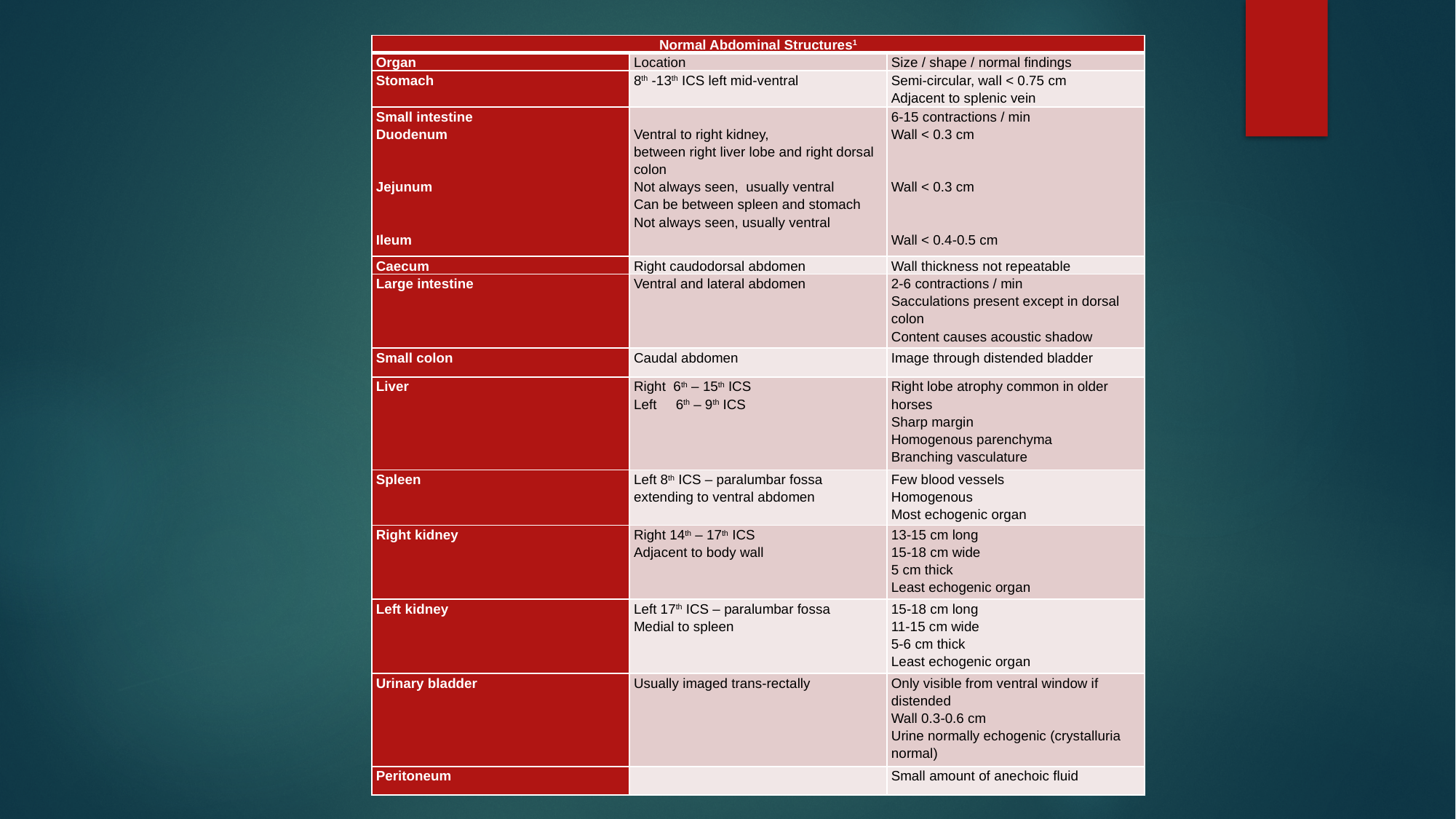

| Normal Abdominal Structures1 |  |  |
| --- | --- | --- |
| Organ | Location | Size / shape / normal findings |
| Stomach | 8th -13th ICS left mid-ventral | Semi-circular, wall < 0.75 cm Adjacent to splenic vein |
| Small intestine Duodenum     Jejunum     Ileum | Ventral to right kidney, between right liver lobe and right dorsal colon Not always seen, usually ventral Can be between spleen and stomach Not always seen, usually ventral | 6-15 contractions / min Wall < 0.3 cm     Wall < 0.3 cm     Wall < 0.4-0.5 cm |
| Caecum | Right caudodorsal abdomen | Wall thickness not repeatable |
| Large intestine | Ventral and lateral abdomen | 2-6 contractions / min Sacculations present except in dorsal colon Content causes acoustic shadow |
| Small colon | Caudal abdomen | Image through distended bladder |
| Liver | Right 6th – 15th ICS Left 6th – 9th ICS | Right lobe atrophy common in older horses Sharp margin Homogenous parenchyma Branching vasculature |
| Spleen | Left 8th ICS – paralumbar fossa extending to ventral abdomen | Few blood vessels Homogenous Most echogenic organ |
| Right kidney | Right 14th – 17th ICS Adjacent to body wall | 13-15 cm long 15-18 cm wide 5 cm thick Least echogenic organ |
| Left kidney | Left 17th ICS – paralumbar fossa Medial to spleen | 15-18 cm long 11-15 cm wide 5-6 cm thick Least echogenic organ |
| Urinary bladder | Usually imaged trans-rectally | Only visible from ventral window if distended Wall 0.3-0.6 cm Urine normally echogenic (crystalluria normal) |
| Peritoneum |  | Small amount of anechoic fluid |
27